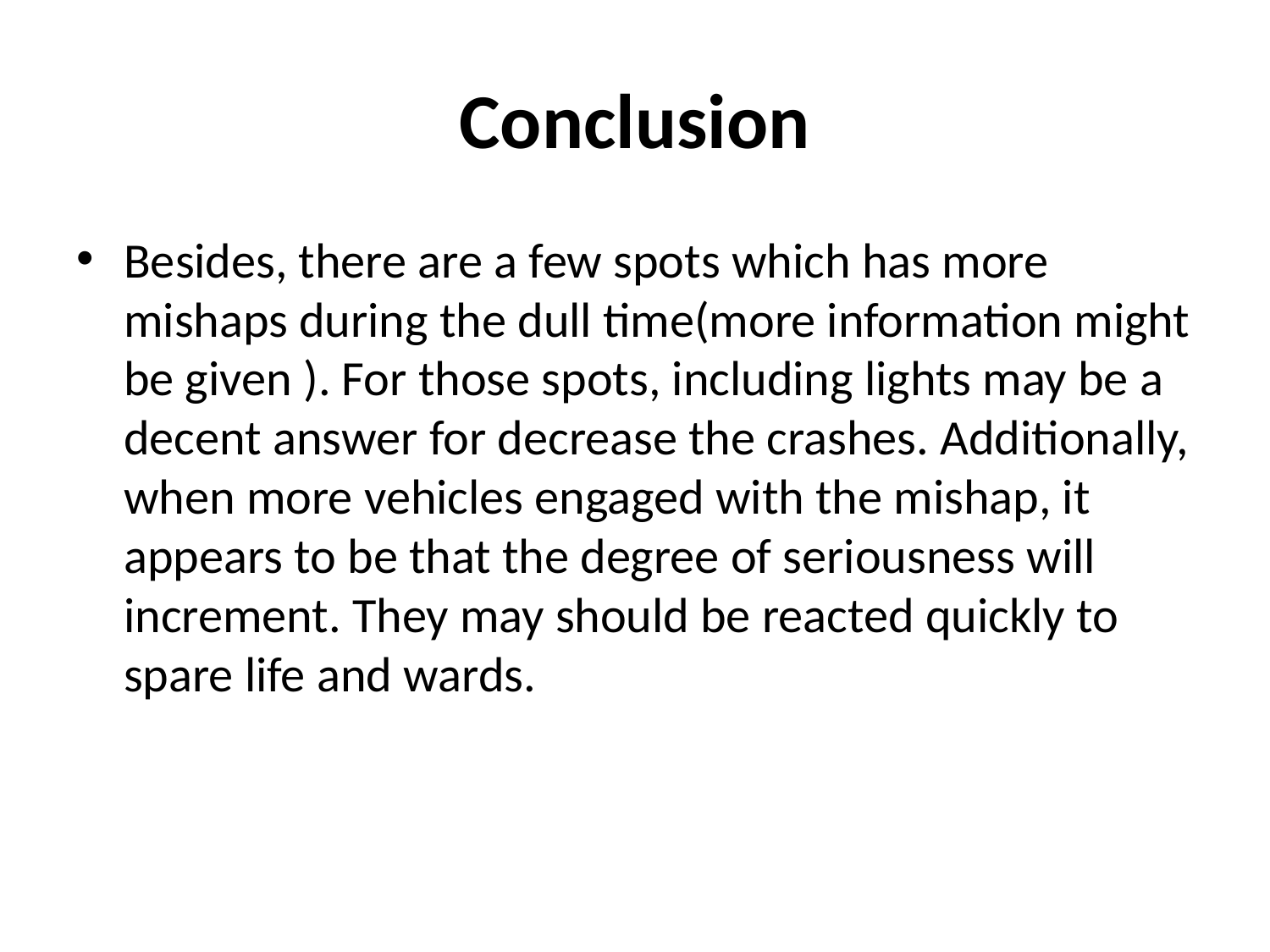

# Conclusion
Besides, there are a few spots which has more mishaps during the dull time(more information might be given ). For those spots, including lights may be a decent answer for decrease the crashes. Additionally, when more vehicles engaged with the mishap, it appears to be that the degree of seriousness will increment. They may should be reacted quickly to spare life and wards.